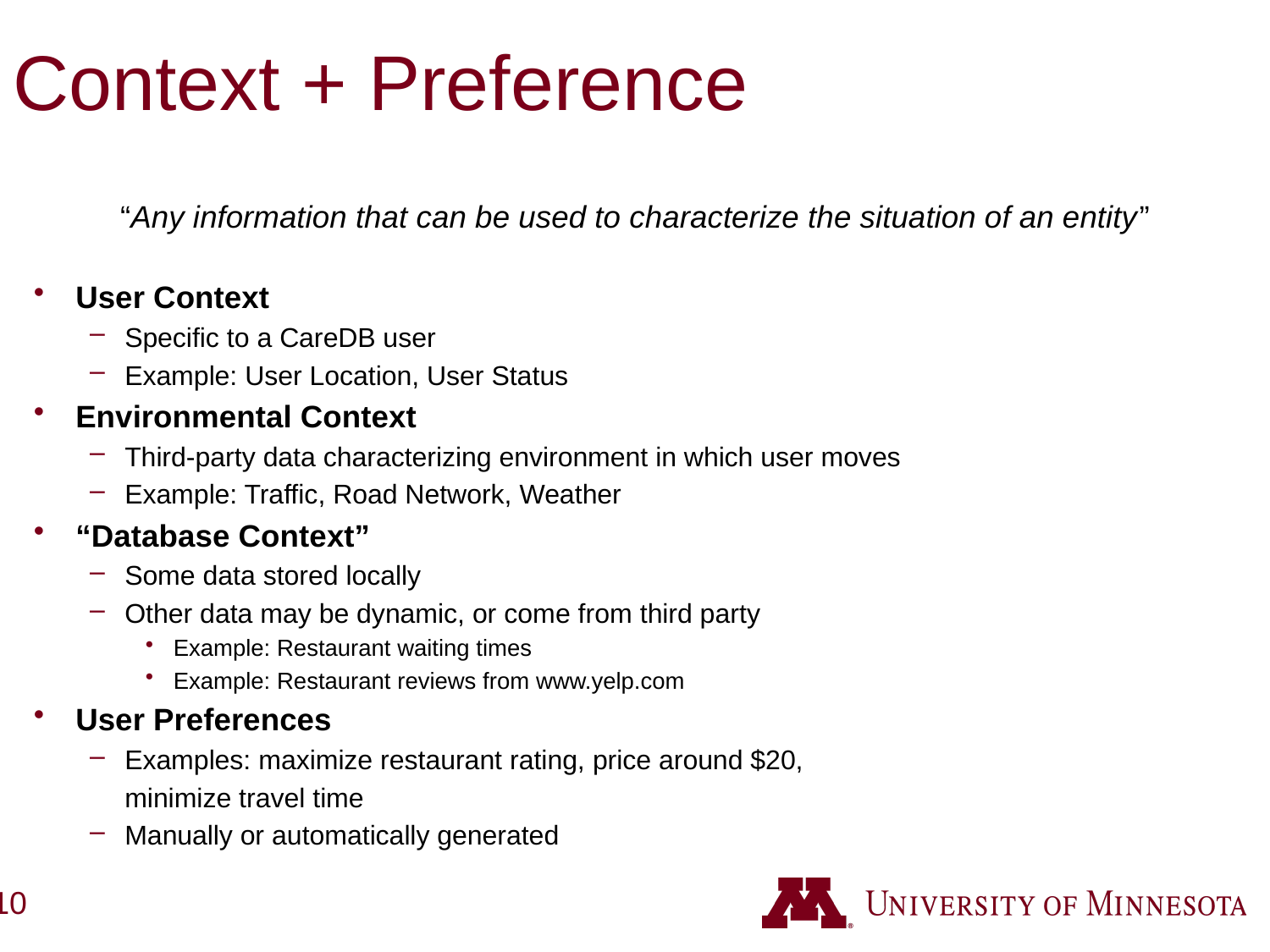

# Context + Preference
“Any information that can be used to characterize the situation of an entity”
User Context
Specific to a CareDB user
Example: User Location, User Status
Environmental Context
Third-party data characterizing environment in which user moves
Example: Traffic, Road Network, Weather
“Database Context”
Some data stored locally
Other data may be dynamic, or come from third party
Example: Restaurant waiting times
Example: Restaurant reviews from www.yelp.com
User Preferences
Examples: maximize restaurant rating, price around $20,
	minimize travel time
Manually or automatically generated